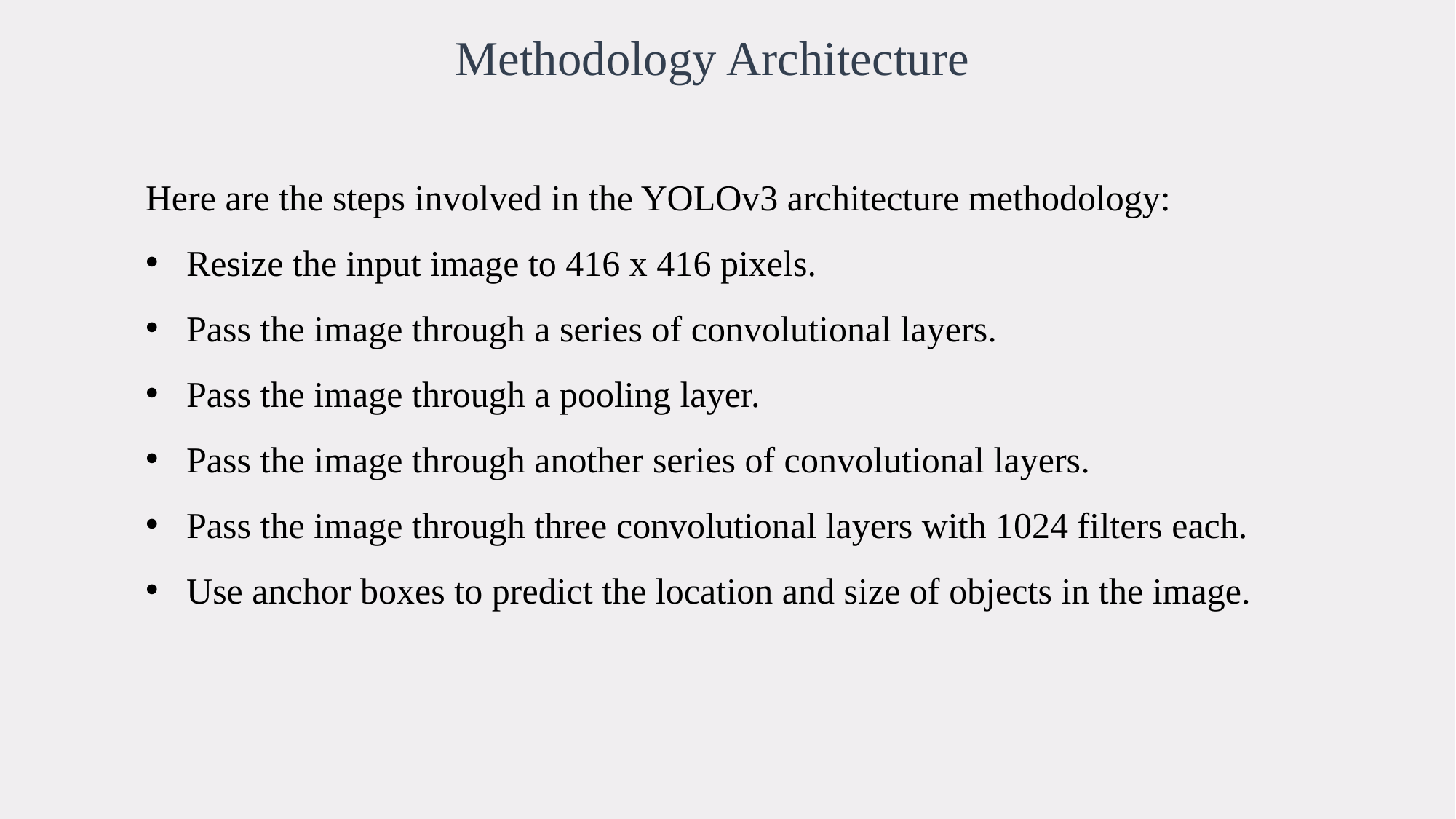

Methodology Architecture
Here are the steps involved in the YOLOv3 architecture methodology:
Resize the input image to 416 x 416 pixels.
Pass the image through a series of convolutional layers.
Pass the image through a pooling layer.
Pass the image through another series of convolutional layers.
Pass the image through three convolutional layers with 1024 filters each.
Use anchor boxes to predict the location and size of objects in the image.